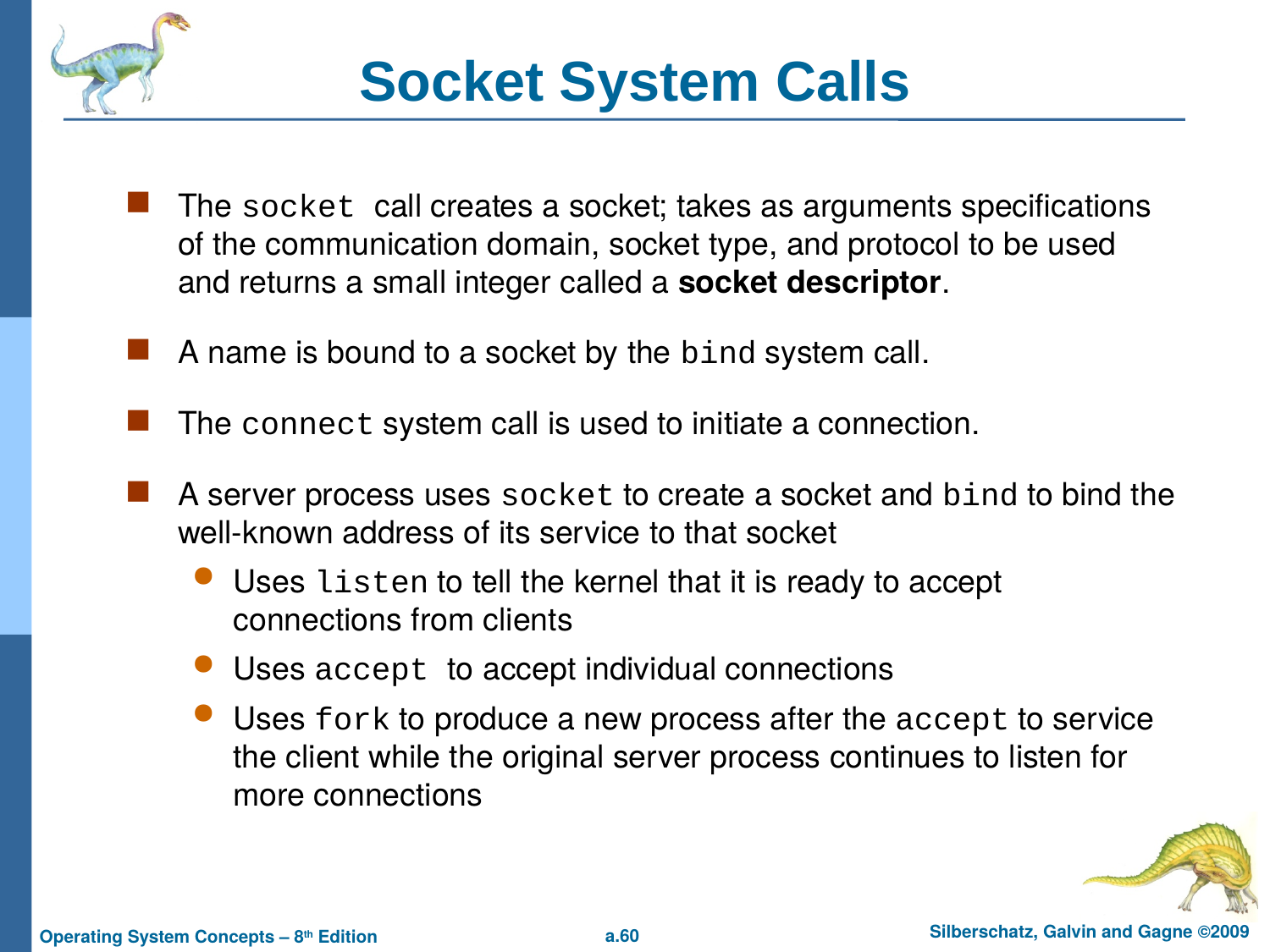

# Socket System Calls
The socket call creates a socket; takes as arguments specifications of the communication domain, socket type, and protocol to be used and returns a small integer called a socket descriptor.

A name is bound to a socket by the bind system call.

The connect system call is used to initiate a connection.

A server process uses socket to create a socket and bind to bind the well-known address of its service to that socket
Uses listen to tell the kernel that it is ready to accept connections from clients
Uses accept to accept individual connections
Uses fork to produce a new process after the accept to service the client while the original server process continues to listen for more connections